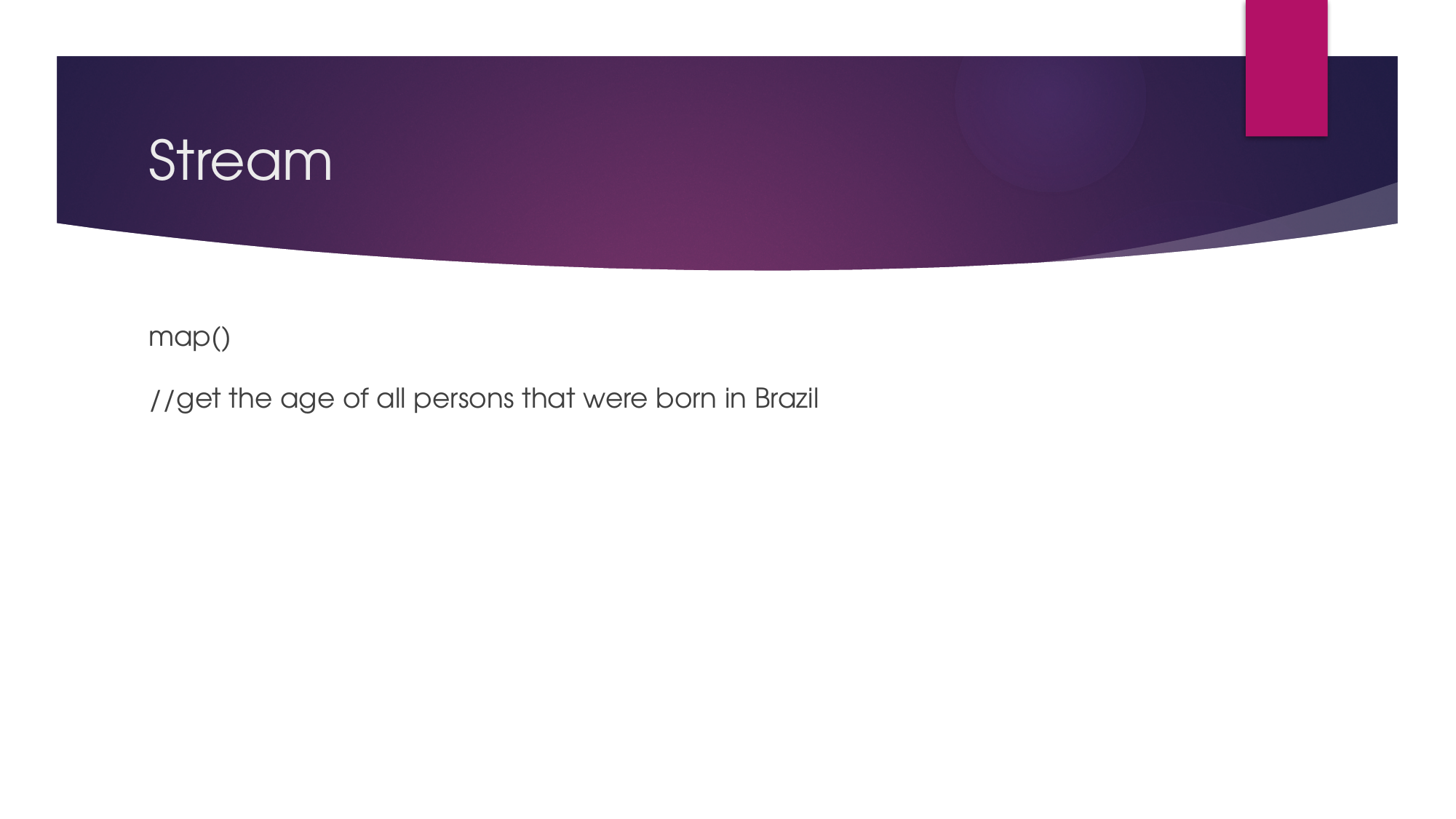

# Stream
map()
//get the age of all persons that were born in Brazil